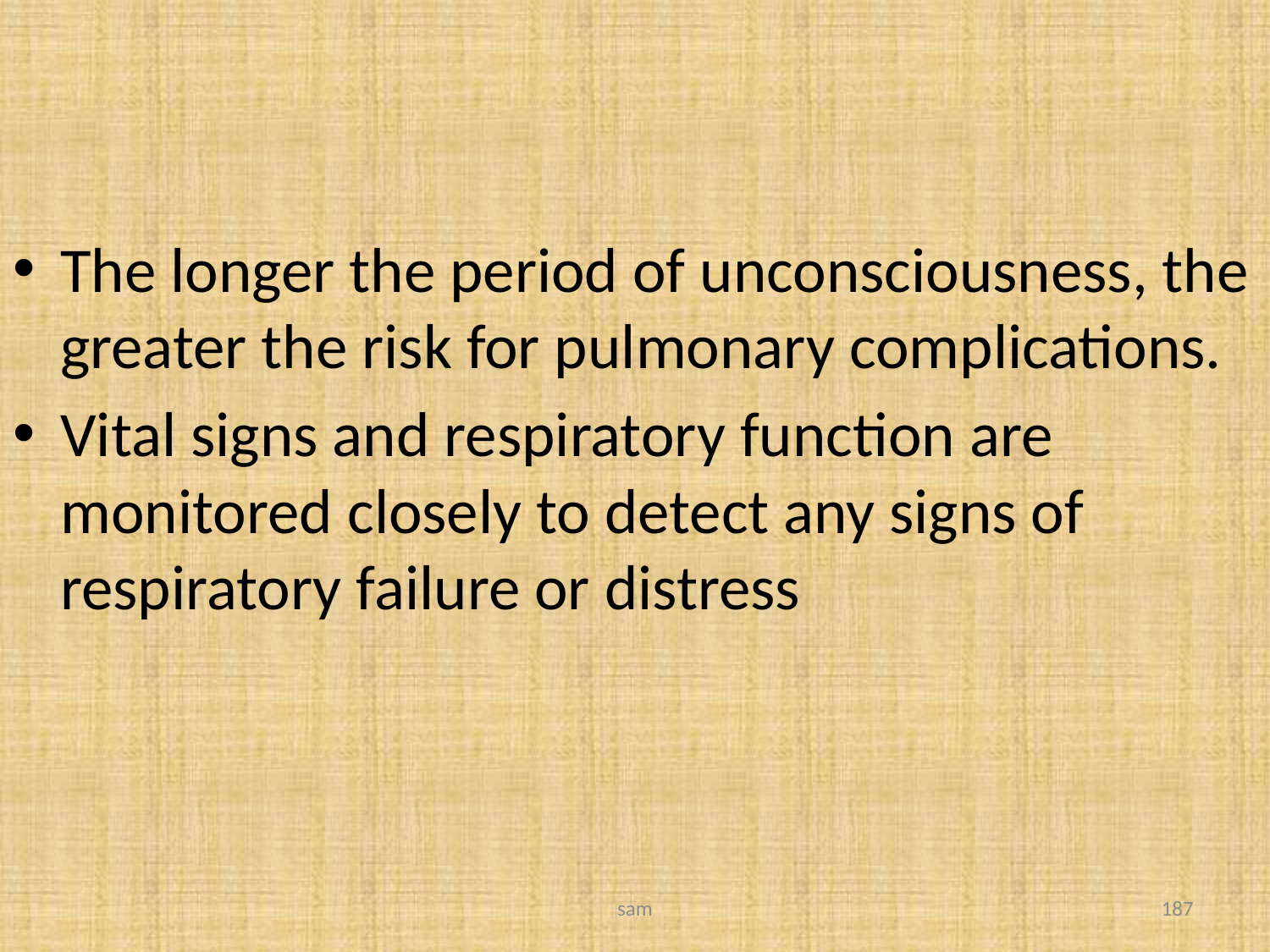

#
The longer the period of unconsciousness, the greater the risk for pulmonary complications.
Vital signs and respiratory function are monitored closely to detect any signs of respiratory failure or distress
sam
187